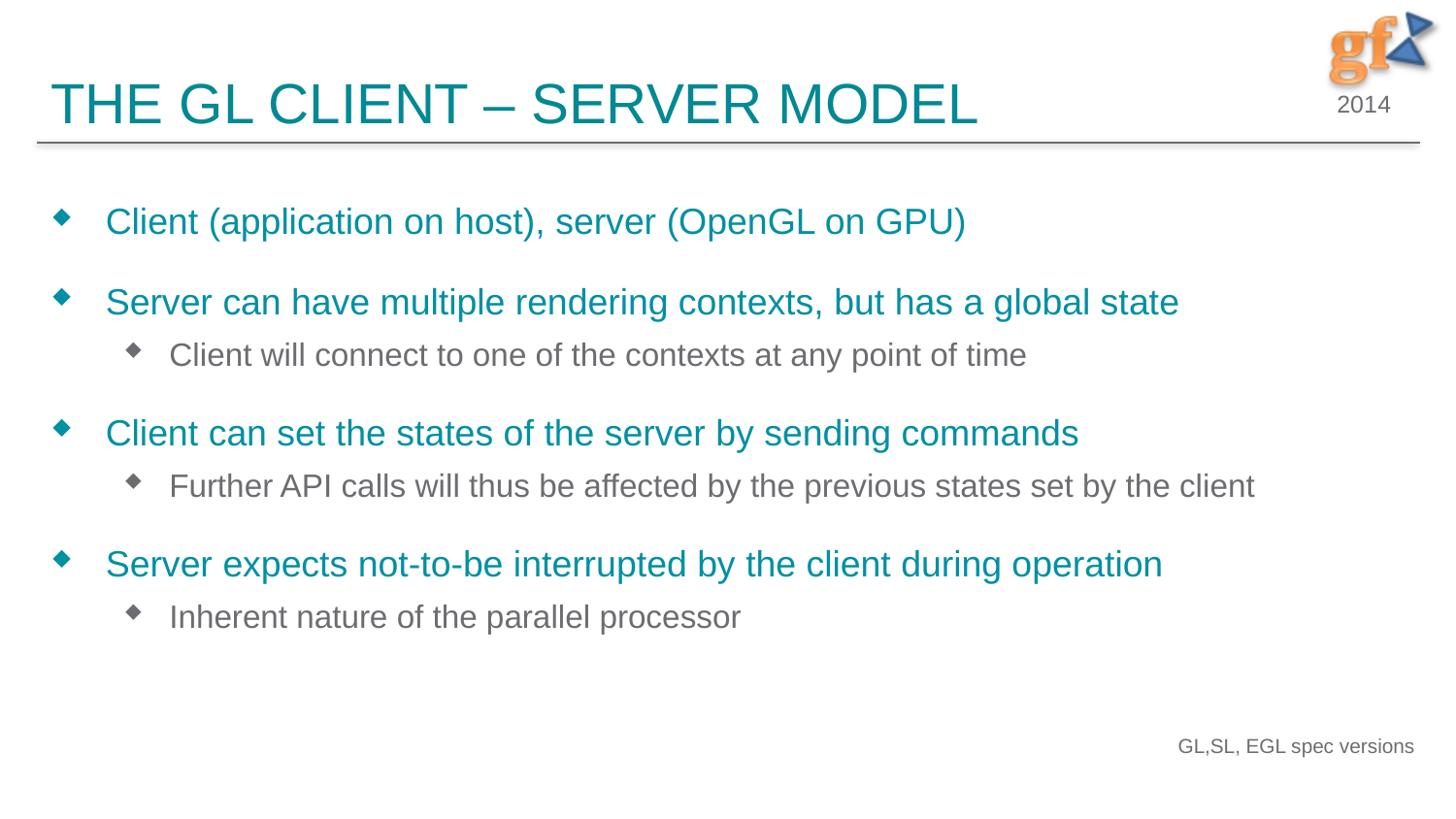

# The GL Client – Server Model
Client (application on host), server (OpenGL on GPU)
Server can have multiple rendering contexts, but has a global state
Client will connect to one of the contexts at any point of time
Client can set the states of the server by sending commands
Further API calls will thus be affected by the previous states set by the client
Server expects not-to-be interrupted by the client during operation
Inherent nature of the parallel processor
GL,SL, EGL spec versions